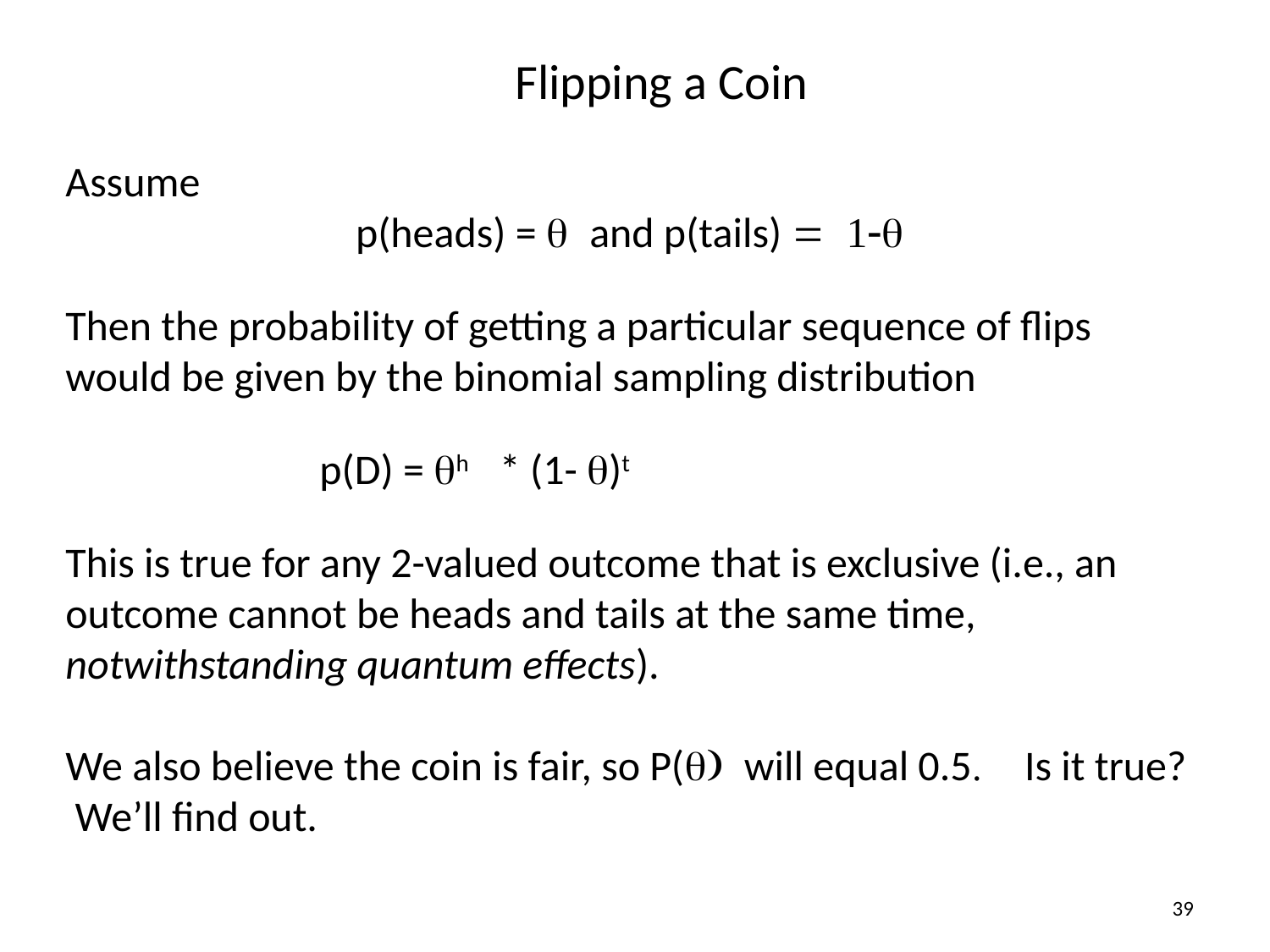

# Flipping a Coin
Assume
p(heads) = θ and p(tails) = 1−θ

Then the probability of getting a particular sequence of flips would be given by the binomial sampling distribution

		p(D) = θh  * (1- θ)t

This is true for any 2-valued outcome that is exclusive (i.e., an outcome cannot be heads and tails at the same time, notwithstanding quantum effects).

We also believe the coin is fair, so P(θ) will equal 0.5.  Is it true?  We’ll find out.

39